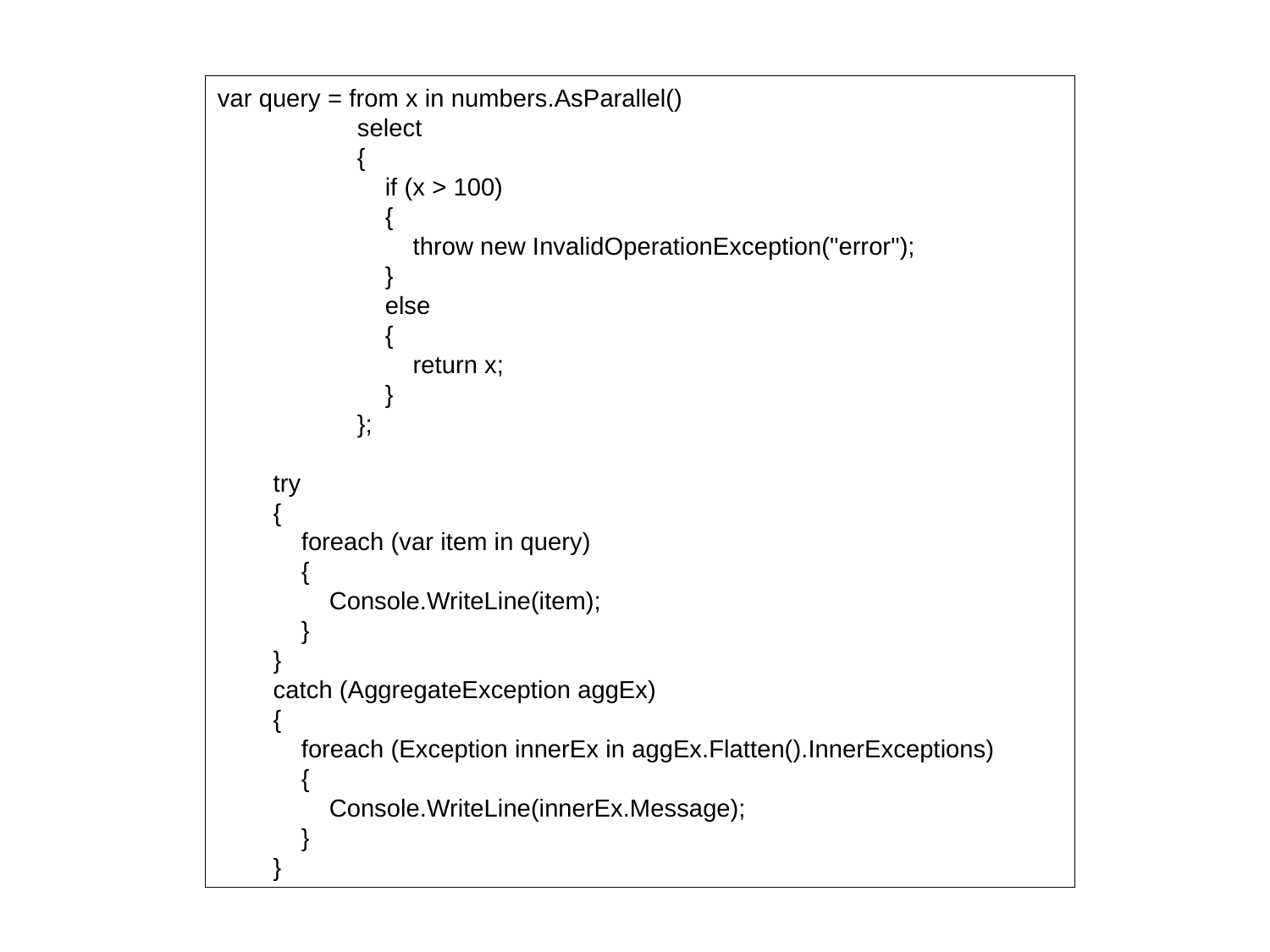

var query = from x in numbers.AsParallel()
                    select
                    {
                        if (x > 100)
                        {
                            throw new InvalidOperationException("error");
                        }
                        else
                        {
                            return x;
                        }
                    };

        try
        {
            foreach (var item in query)
            {
                Console.WriteLine(item);
            }
        }
        catch (AggregateException aggEx)
        {
            foreach (Exception innerEx in aggEx.Flatten().InnerExceptions)
            {
                Console.WriteLine(innerEx.Message);
            }
        }